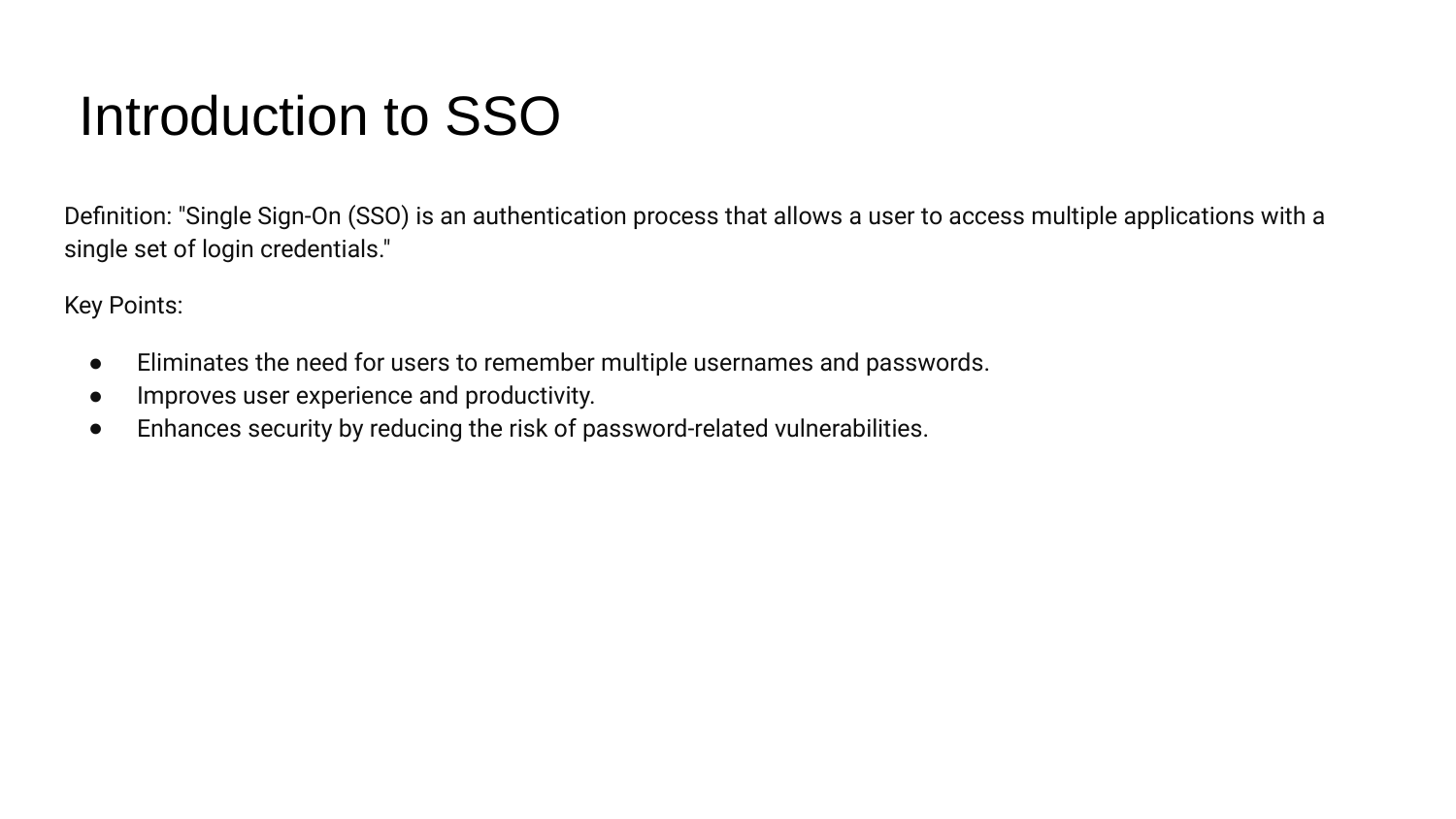

# Introduction to SSO
Definition: "Single Sign-On (SSO) is an authentication process that allows a user to access multiple applications with a single set of login credentials."
Key Points:
Eliminates the need for users to remember multiple usernames and passwords.
Improves user experience and productivity.
Enhances security by reducing the risk of password-related vulnerabilities.